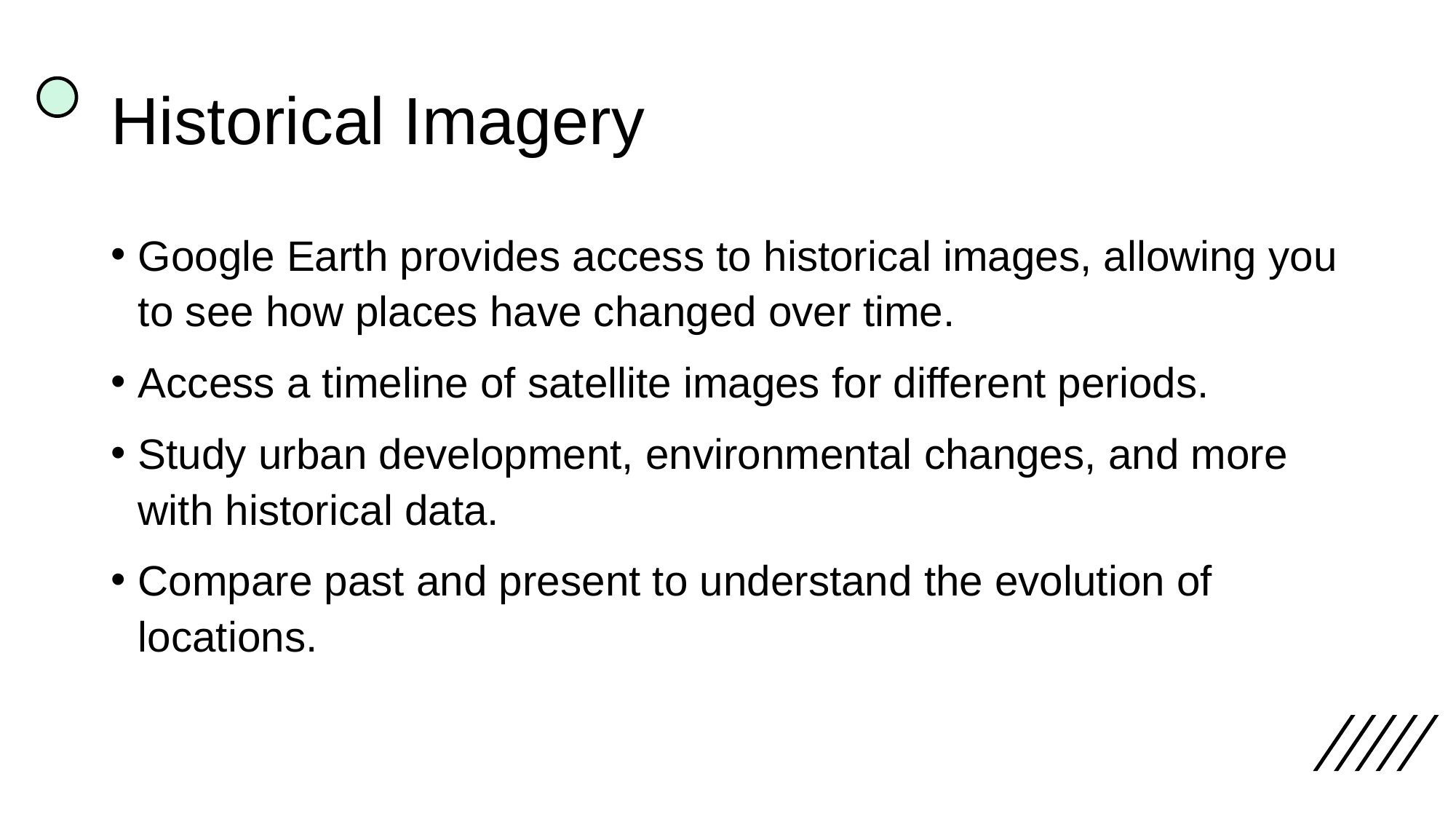

# Historical Imagery
Google Earth provides access to historical images, allowing you to see how places have changed over time.
Access a timeline of satellite images for different periods.
Study urban development, environmental changes, and more with historical data.
Compare past and present to understand the evolution of locations.